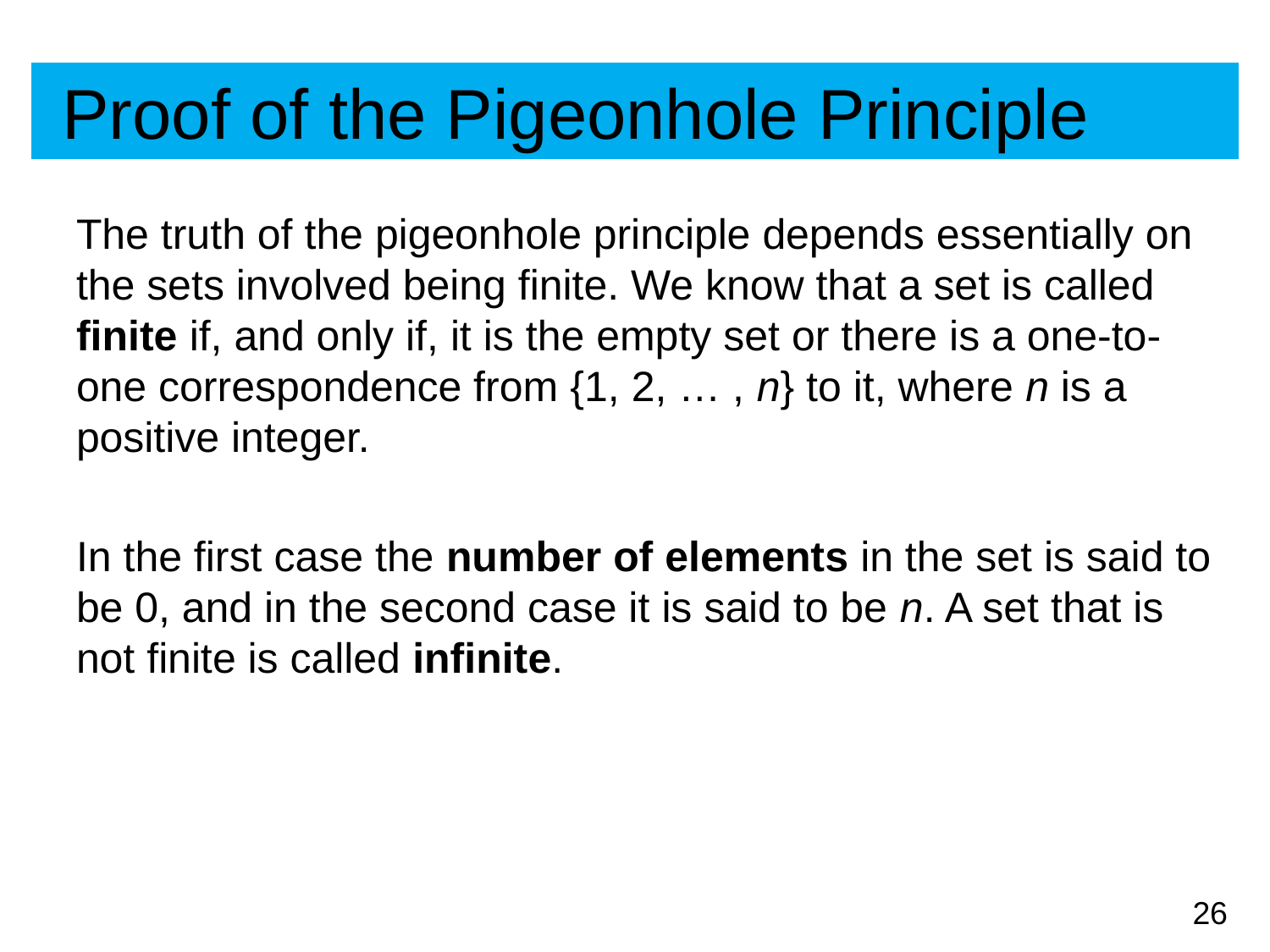

# Proof of the Pigeonhole Principle
The truth of the pigeonhole principle depends essentially on the sets involved being finite. We know that a set is called finite if, and only if, it is the empty set or there is a one-to-one correspondence from {1, 2, … , n} to it, where n is a positive integer.

In the first case the number of elements in the set is said to be 0, and in the second case it is said to be n. A set that is not finite is called infinite.